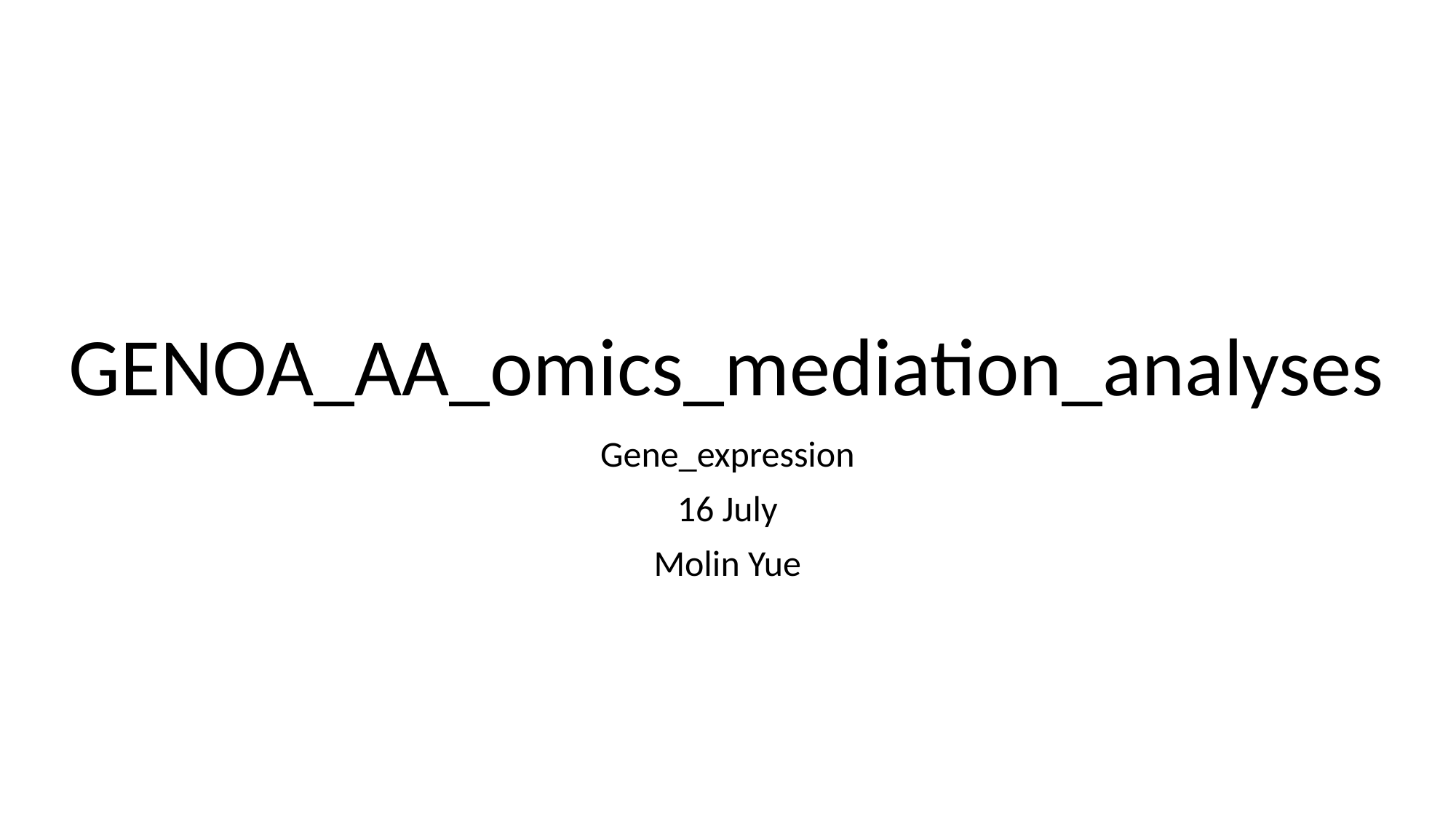

# GENOA_AA_omics_mediation_analyses
Gene_expression
16 July
Molin Yue